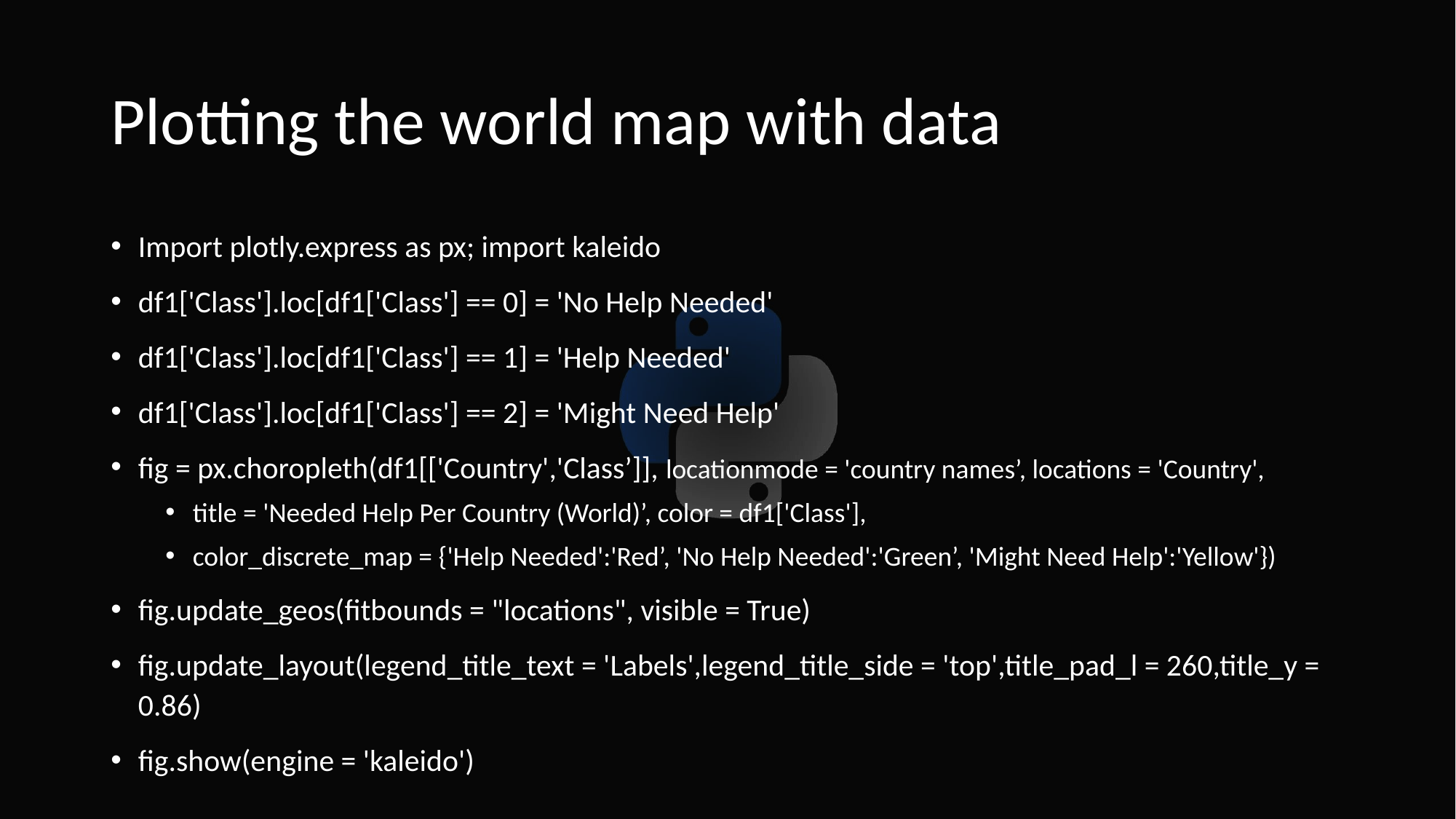

# Plotting the world map with data
Import plotly.express as px; import kaleido
df1['Class'].loc[df1['Class'] == 0] = 'No Help Needed'
df1['Class'].loc[df1['Class'] == 1] = 'Help Needed'
df1['Class'].loc[df1['Class'] == 2] = 'Might Need Help'
fig = px.choropleth(df1[['Country','Class’]], locationmode = 'country names’, locations = 'Country',
title = 'Needed Help Per Country (World)’, color = df1['Class'],
color_discrete_map = {'Help Needed':'Red’, 'No Help Needed':'Green’, 'Might Need Help':'Yellow'})
fig.update_geos(fitbounds = "locations", visible = True)
fig.update_layout(legend_title_text = 'Labels',legend_title_side = 'top',title_pad_l = 260,title_y = 0.86)
fig.show(engine = 'kaleido')